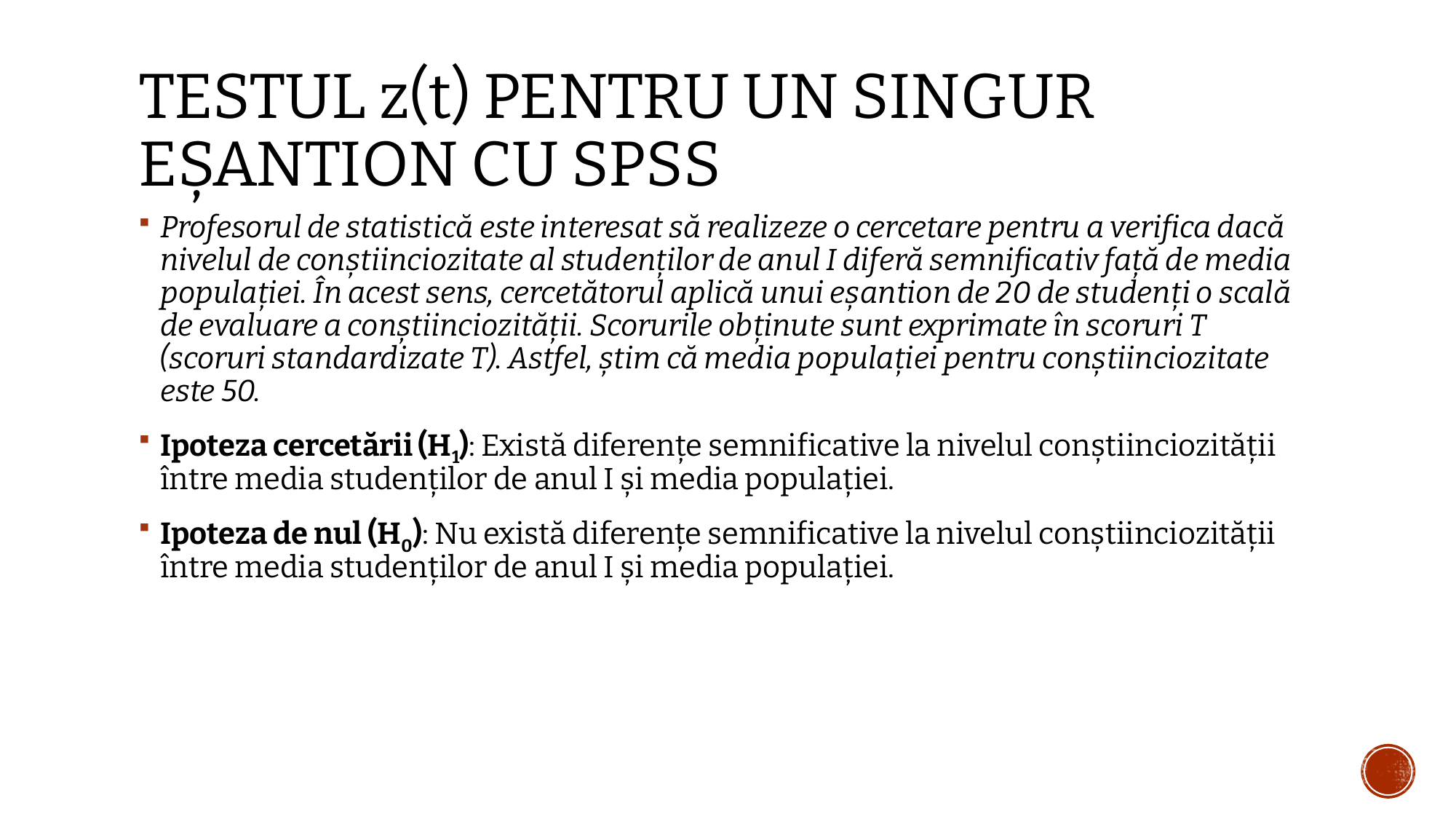

# Testul z(t) pentru un singur eșantion cu SPSS
Profesorul de statistică este interesat să realizeze o cercetare pentru a verifica dacă nivelul de conștiinciozitate al studenților de anul I diferă semnificativ față de media populației. În acest sens, cercetătorul aplică unui eșantion de 20 de studenți o scală de evaluare a conștiinciozității. Scorurile obținute sunt exprimate în scoruri T (scoruri standardizate T). Astfel, știm că media populației pentru conștiinciozitate este 50.
Ipoteza cercetării (H1): Există diferențe semnificative la nivelul conștiinciozității între media studenților de anul I și media populației.
Ipoteza de nul (H0): Nu există diferențe semnificative la nivelul conștiinciozității între media studenților de anul I și media populației.